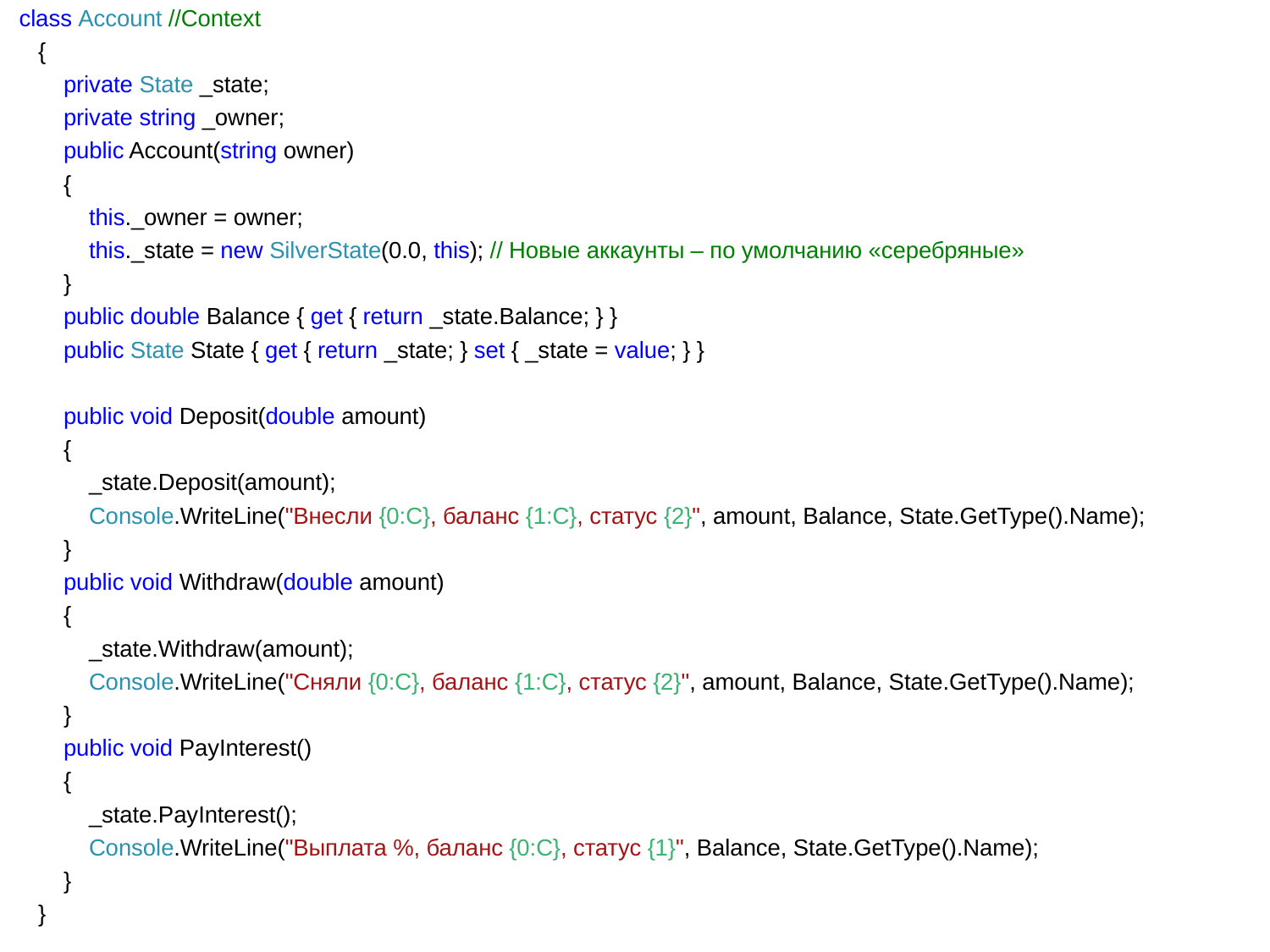

class Account //Context
    {
        private State _state;
        private string _owner;
        public Account(string owner)
        {
            this._owner = owner;
            this._state = new SilverState(0.0, this); // Новые аккаунты – по умолчанию «серебряные»
        }
        public double Balance { get { return _state.Balance; } }
        public State State { get { return _state; } set { _state = value; } }

        public void Deposit(double amount)
        {
            _state.Deposit(amount);
            Console.WriteLine("Внесли {0:C}, баланс {1:C}, статус {2}", amount, Balance, State.GetType().Name);
        }
        public void Withdraw(double amount)
        {
            _state.Withdraw(amount);
            Console.WriteLine("Сняли {0:C}, баланс {1:C}, статус {2}", amount, Balance, State.GetType().Name);
        }
        public void PayInterest()
        {
            _state.PayInterest();
            Console.WriteLine("Выплата %, баланс {0:C}, статус {1}", Balance, State.GetType().Name);
        }
    }